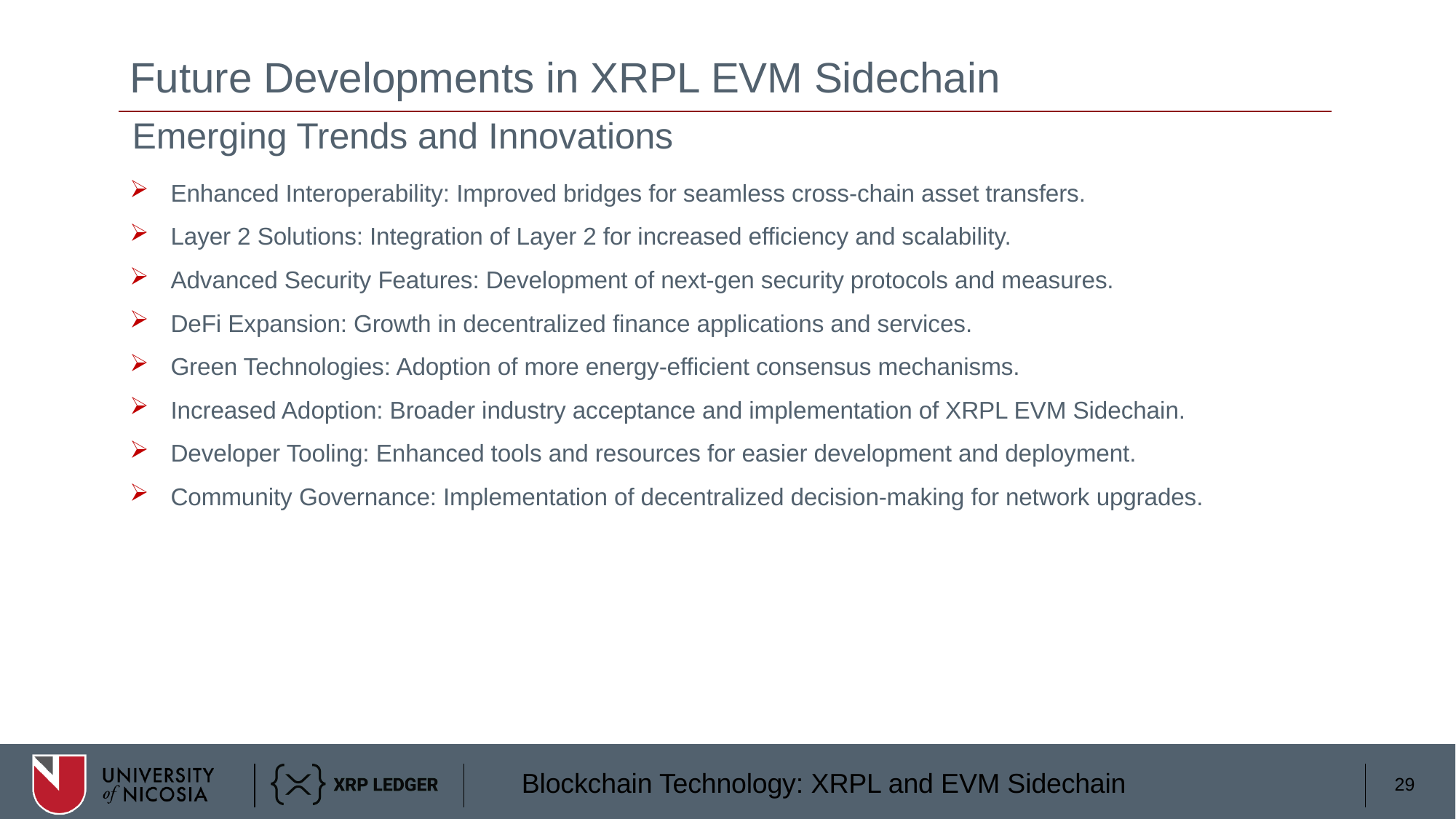

# Future Developments in XRPL EVM Sidechain
Emerging Trends and Innovations
Enhanced Interoperability: Improved bridges for seamless cross-chain asset transfers.
Layer 2 Solutions: Integration of Layer 2 for increased efficiency and scalability.
Advanced Security Features: Development of next-gen security protocols and measures.
DeFi Expansion: Growth in decentralized finance applications and services.
Green Technologies: Adoption of more energy-efficient consensus mechanisms.
Increased Adoption: Broader industry acceptance and implementation of XRPL EVM Sidechain.
Developer Tooling: Enhanced tools and resources for easier development and deployment.
Community Governance: Implementation of decentralized decision-making for network upgrades.
29